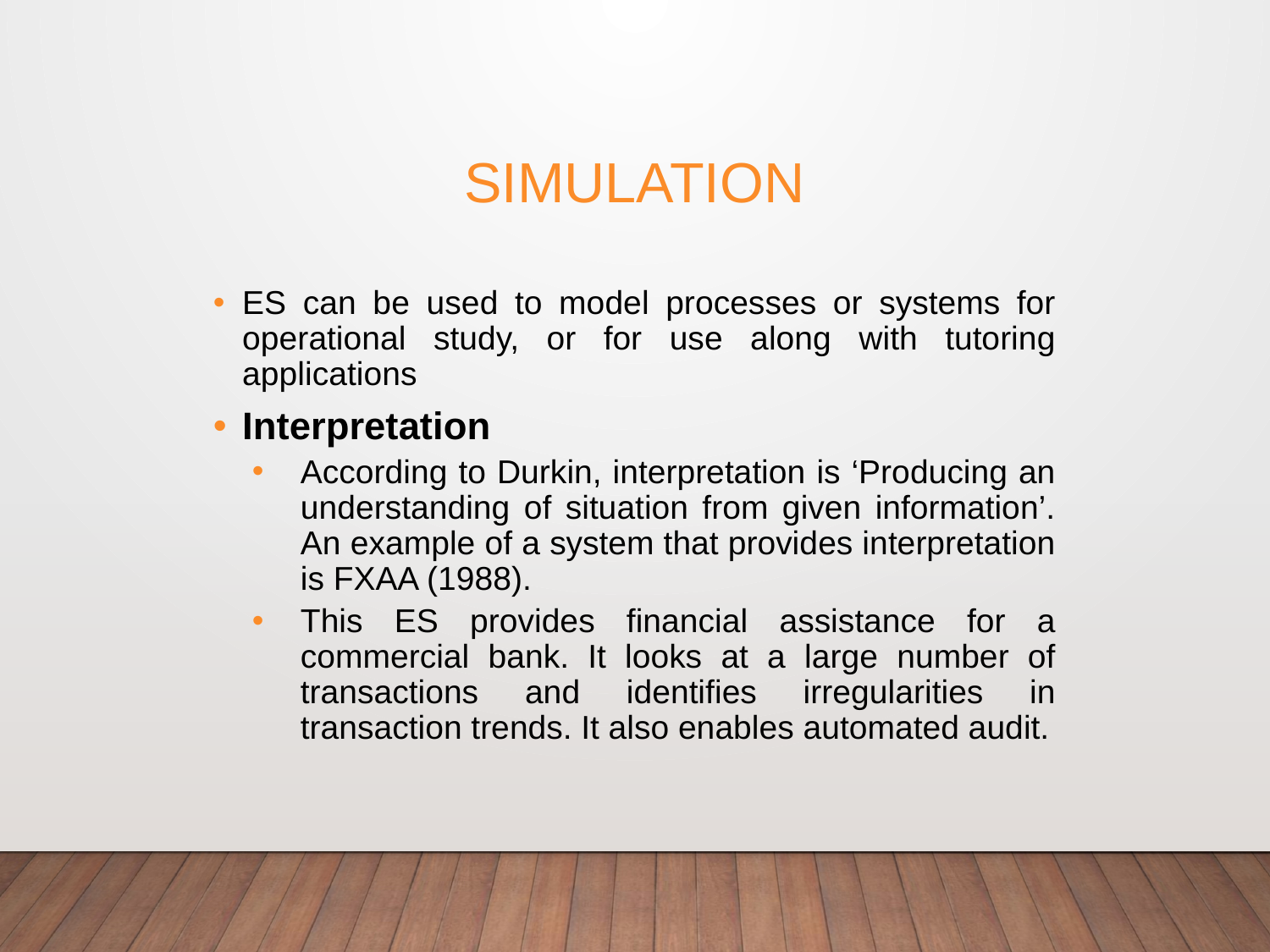

# Simulation
ES can be used to model processes or systems for operational study, or for use along with tutoring applications
Interpretation
According to Durkin, interpretation is ‘Producing an understanding of situation from given information’. An example of a system that provides interpretation is FXAA (1988).
This ES provides financial assistance for a commercial bank. It looks at a large number of transactions and identifies irregularities in transaction trends. It also enables automated audit.